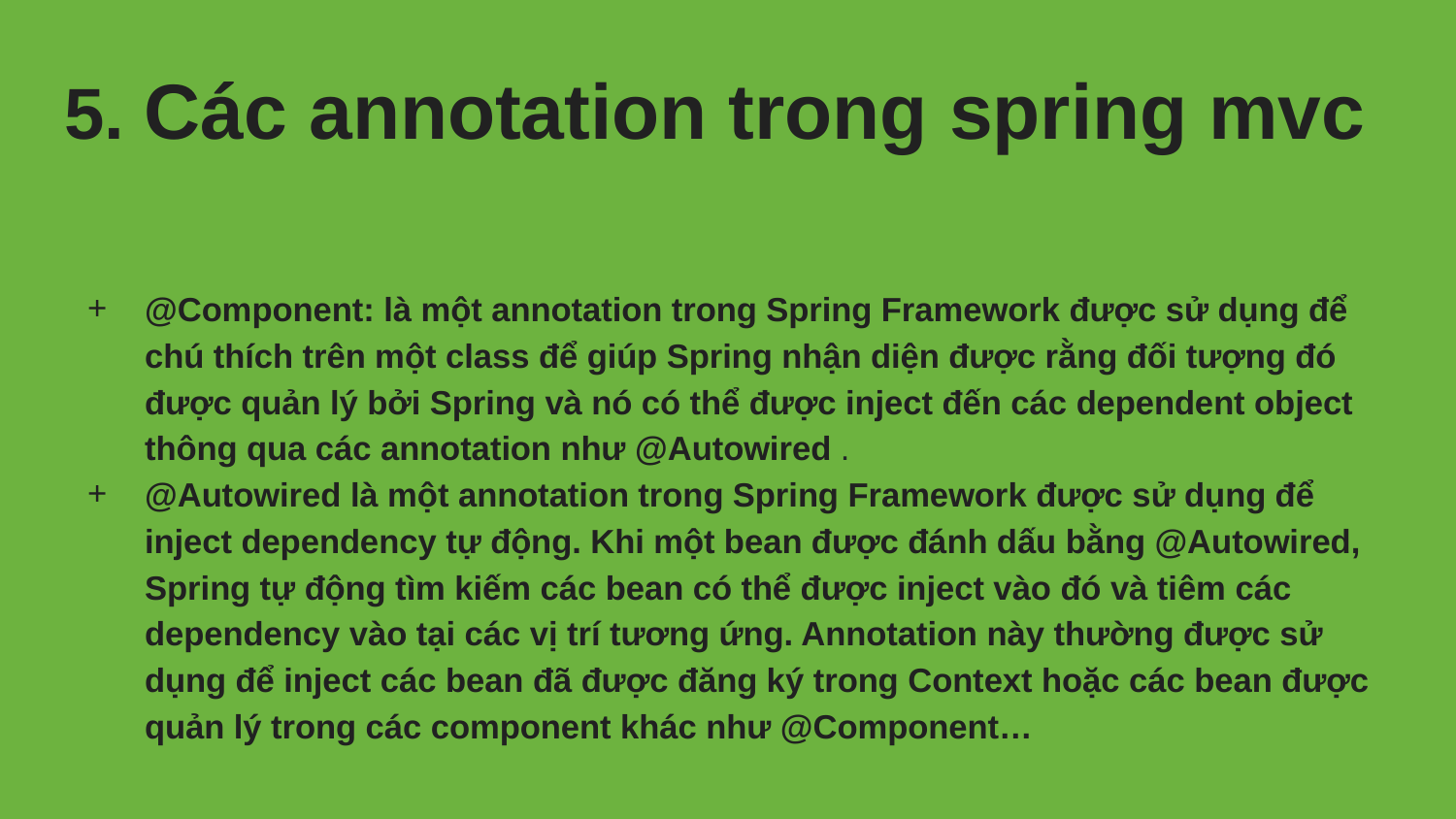

# 5. Các annotation trong spring mvc
@Component: là một annotation trong Spring Framework được sử dụng để chú thích trên một class để giúp Spring nhận diện được rằng đối tượng đó được quản lý bởi Spring và nó có thể được inject đến các dependent object thông qua các annotation như @Autowired .
@Autowired là một annotation trong Spring Framework được sử dụng để inject dependency tự động. Khi một bean được đánh dấu bằng @Autowired, Spring tự động tìm kiếm các bean có thể được inject vào đó và tiêm các dependency vào tại các vị trí tương ứng. Annotation này thường được sử dụng để inject các bean đã được đăng ký trong Context hoặc các bean được quản lý trong các component khác như @Component…